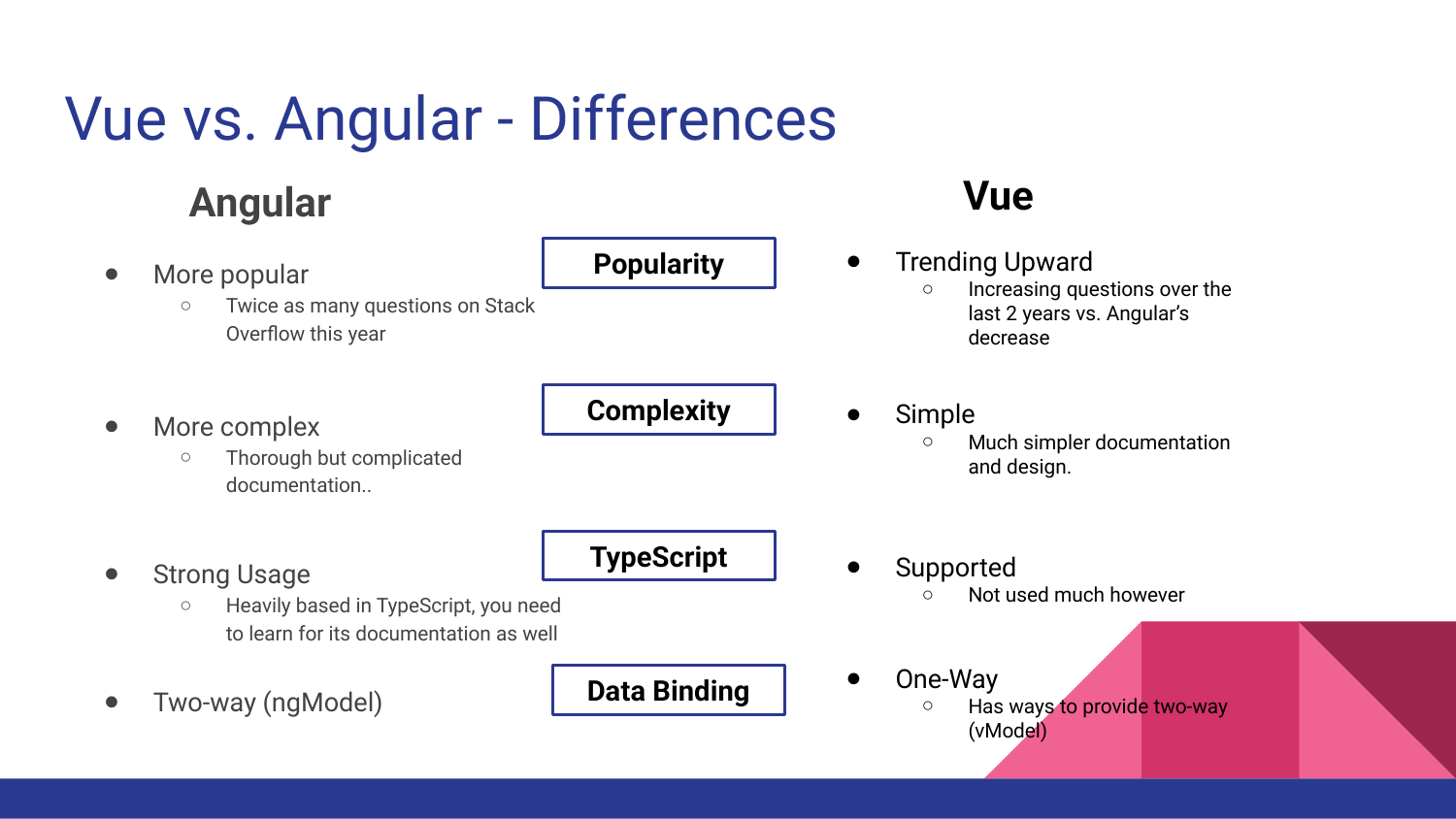

# Vue vs. Angular - Differences
Angular
Vue
Trending Upward
Increasing questions over the last 2 years vs. Angular’s decrease

Simple
Much simpler documentation and design.

Supported
Not used much however

One-Way
Has ways to provide two-way (vModel)
More popular
Twice as many questions on Stack Overflow this year

More complex
Thorough but complicated documentation..

Strong Usage
Heavily based in TypeScript, you need to learn for its documentation as well

Two-way (ngModel)
Popularity
Complexity
TypeScript
Data Binding